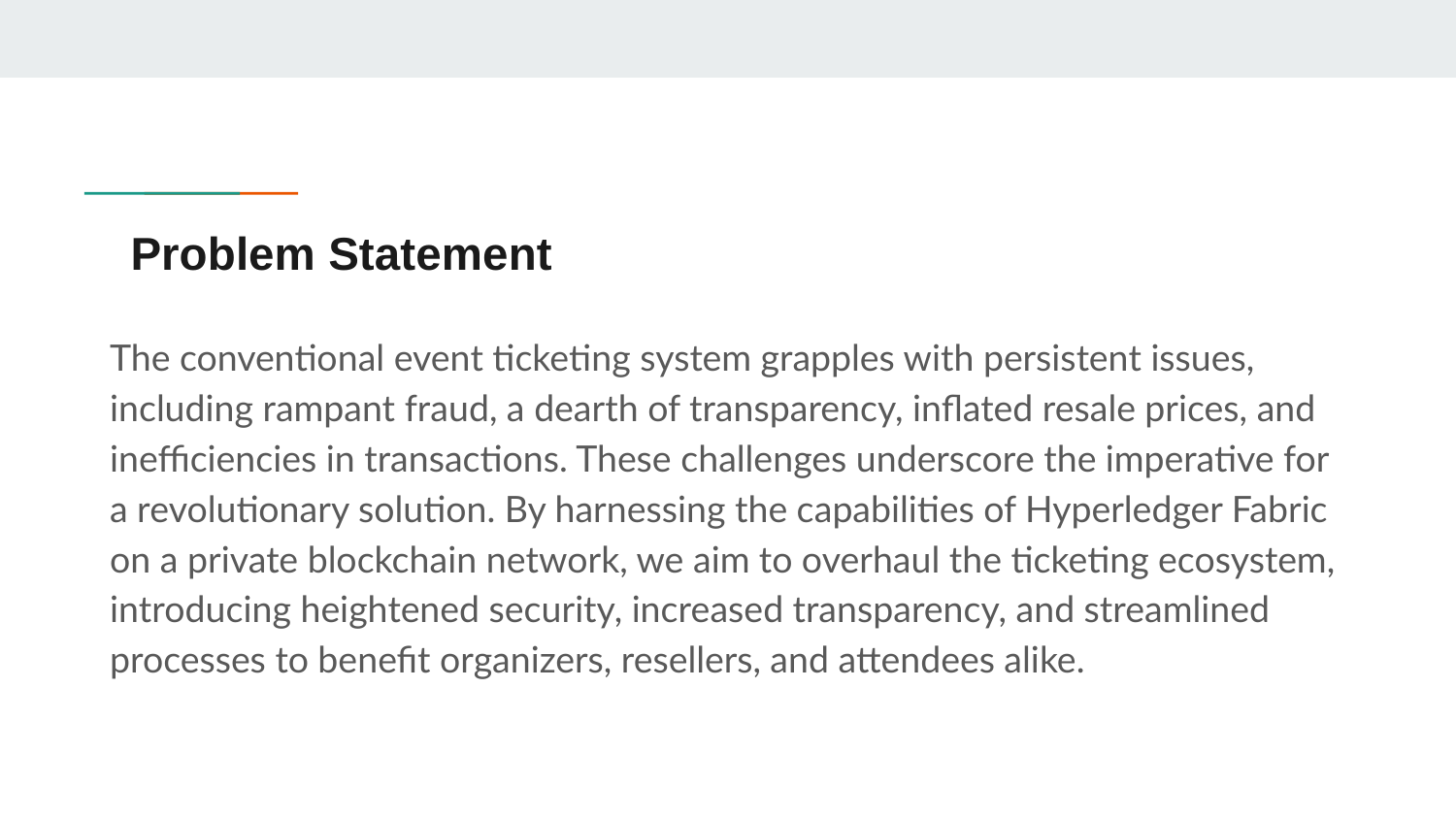

# Problem Statement
The conventional event ticketing system grapples with persistent issues, including rampant fraud, a dearth of transparency, inflated resale prices, and inefficiencies in transactions. These challenges underscore the imperative for a revolutionary solution. By harnessing the capabilities of Hyperledger Fabric on a private blockchain network, we aim to overhaul the ticketing ecosystem, introducing heightened security, increased transparency, and streamlined processes to benefit organizers, resellers, and attendees alike.